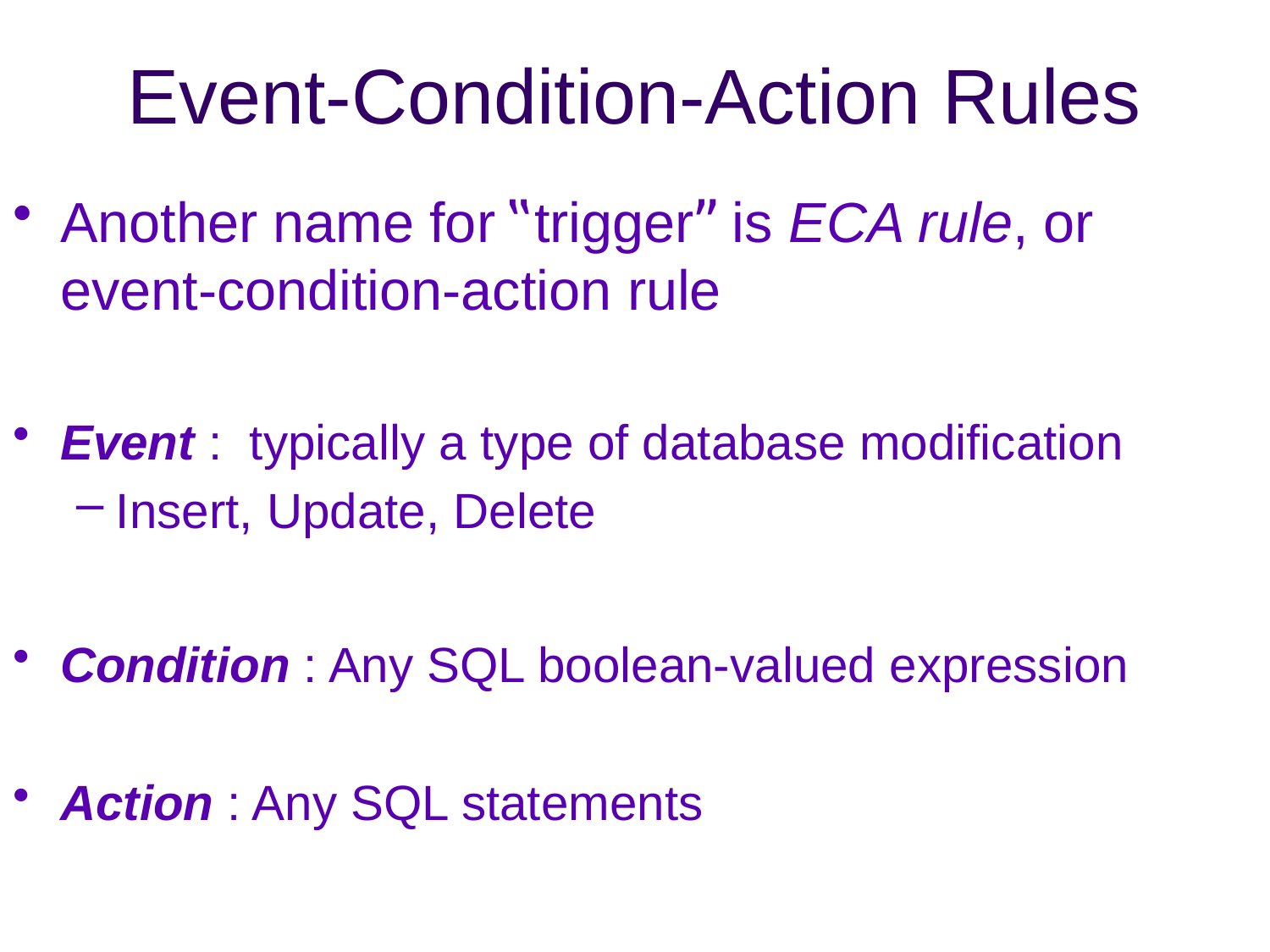

# Event-Condition-Action Rules
Another name for “trigger” is ECA rule, or event-condition-action rule

Event :  typically a type of database modification
Insert, Update, Delete

Condition : Any SQL boolean-valued expression

Action : Any SQL statements